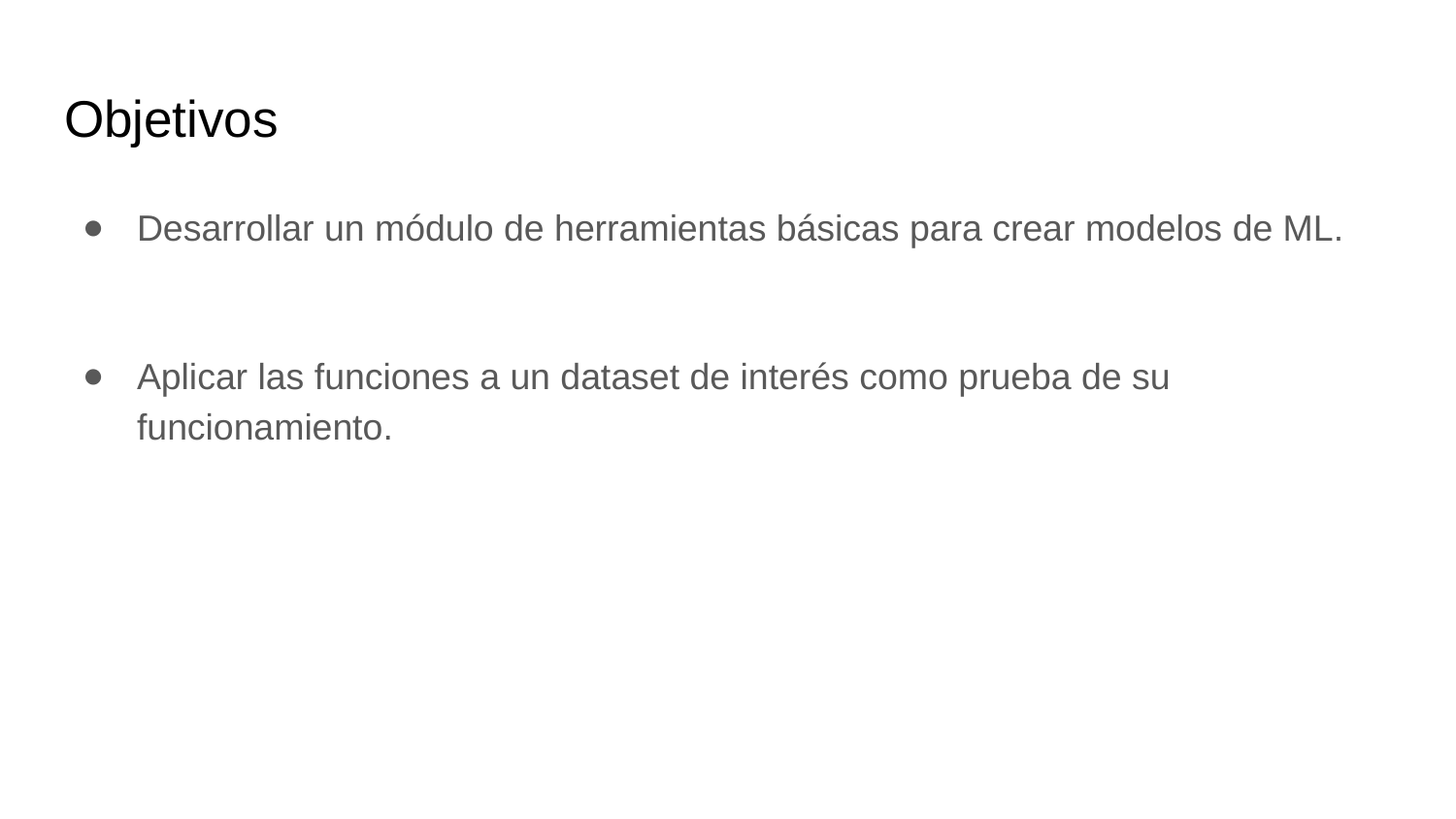

# Objetivos
Desarrollar un módulo de herramientas básicas para crear modelos de ML.

Aplicar las funciones a un dataset de interés como prueba de su funcionamiento.